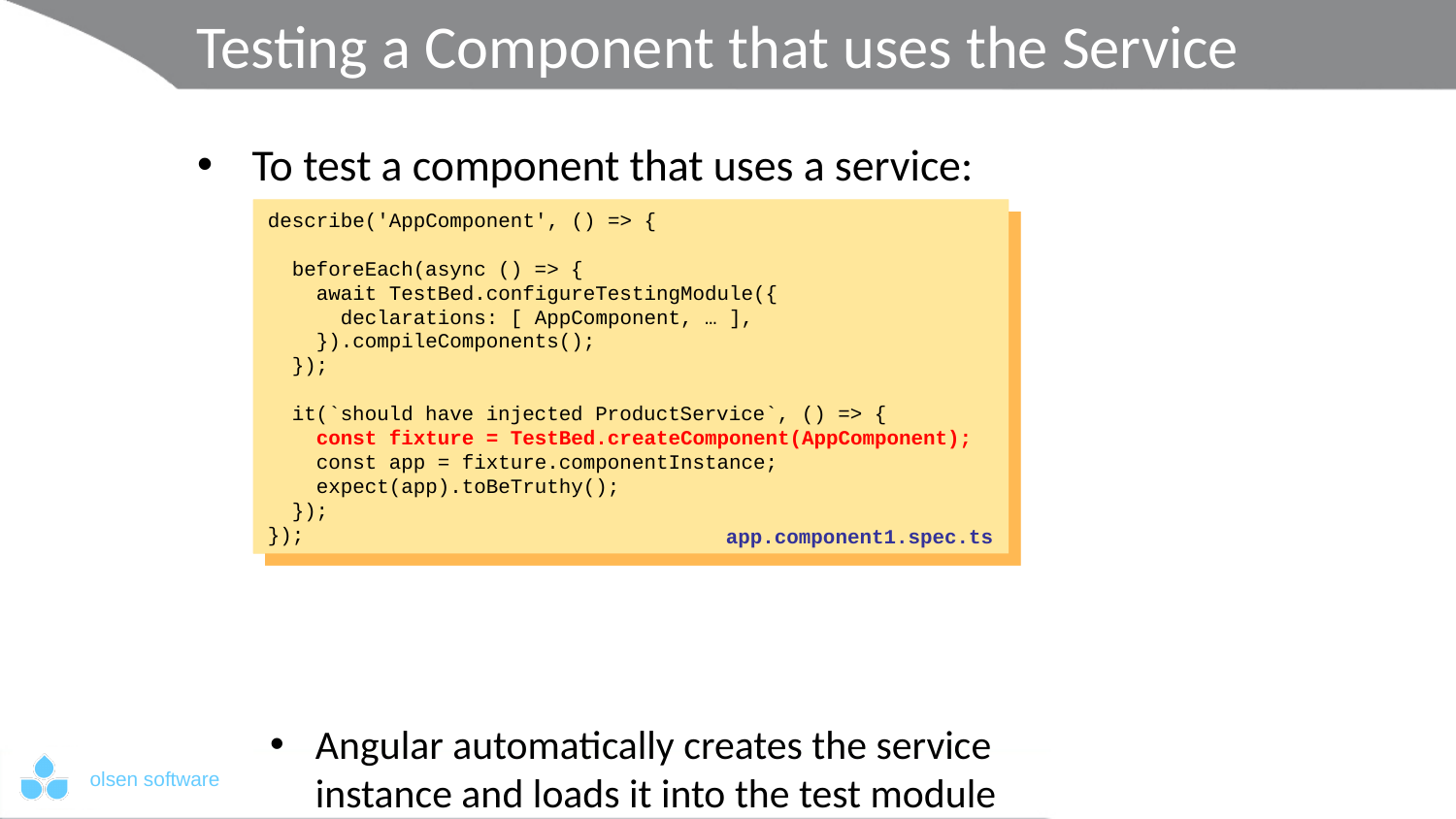

# Testing a Component that uses the Service
To test a component that uses a service:

Angular automatically creates the service
instance and loads it into the test module

Angular automatically injects the service
when it creates a component
describe('AppComponent', () => {

  beforeEach(async () => {
    await TestBed.configureTestingModule({
      declarations: [ AppComponent, … ],
    }).compileComponents();
  });

  it(`should have injected ProductService`, () => {
    const fixture = TestBed.createComponent(AppComponent);
    const app = fixture.componentInstance;
    expect(app).toBeTruthy();
  });
});
describe('AppComponent', () => {

  beforeEach(async () => {
    await TestBed.configureTestingModule({
      declarations: [ AppComponent, … ],
    }).compileComponents();
  });

  it(`should have injected ProductService`, () => {
    const fixture = TestBed.createComponent(AppComponent);
    const app = fixture.componentInstance;
    expect(app).toBeTruthy();
  });
});
describe('AppComponent', () => {

  beforeEach(async () => {
    await TestBed.configureTestingModule({
      declarations: [ AppComponent, … ],
    }).compileComponents();
  });

  it(`should have injected ProductService`, () => {
    const fixture = TestBed.createComponent(AppComponent);
    const app = fixture.componentInstance;
    expect(app).toBeTruthy();
  });
});
app.component1.spec.ts